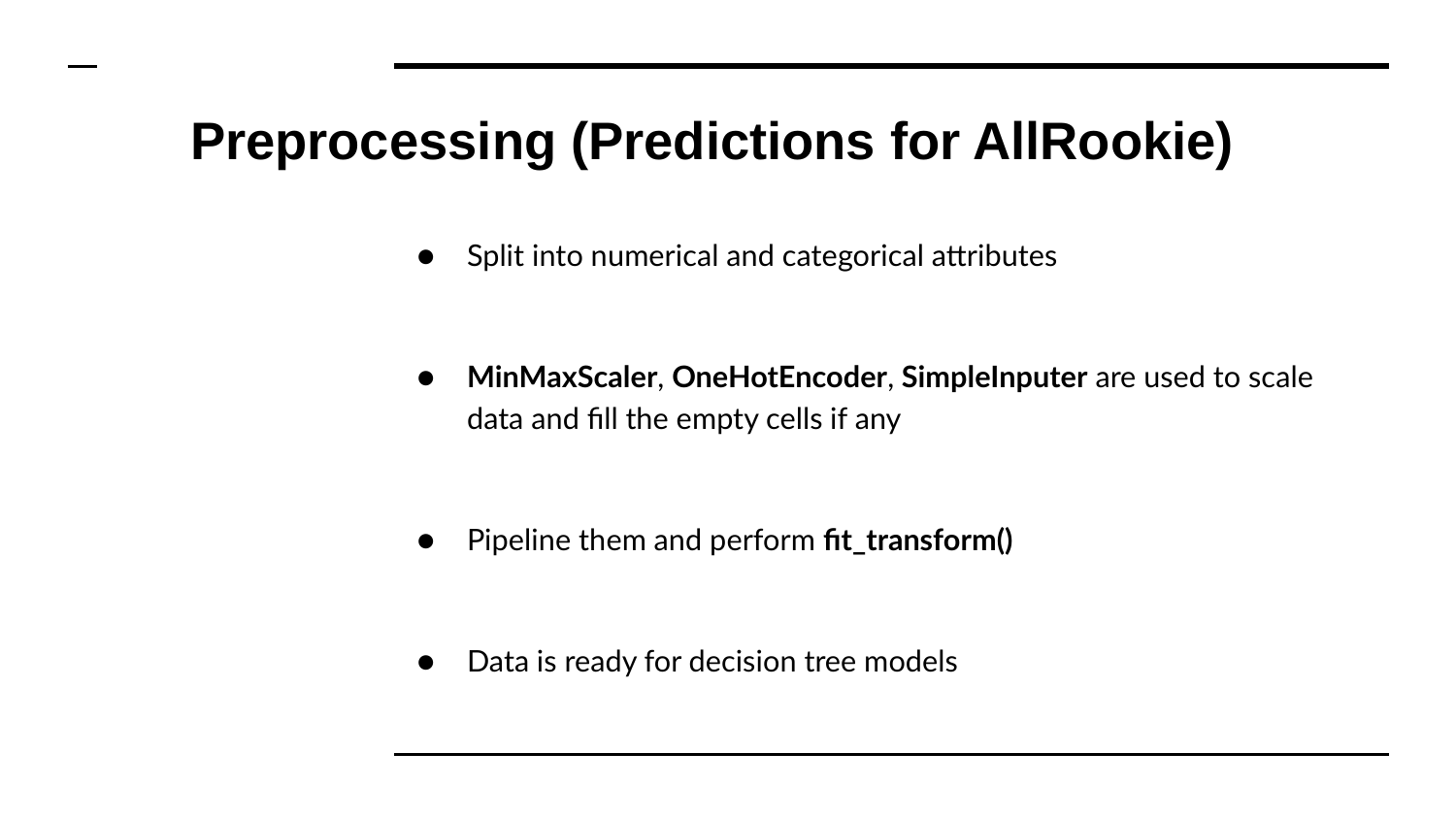

# Preprocessing (Predictions for AllRookie)
Split into numerical and categorical attributes

MinMaxScaler, OneHotEncoder, SimpleInputer are used to scale data and fill the empty cells if any

Pipeline them and perform fit_transform()

Data is ready for decision tree models